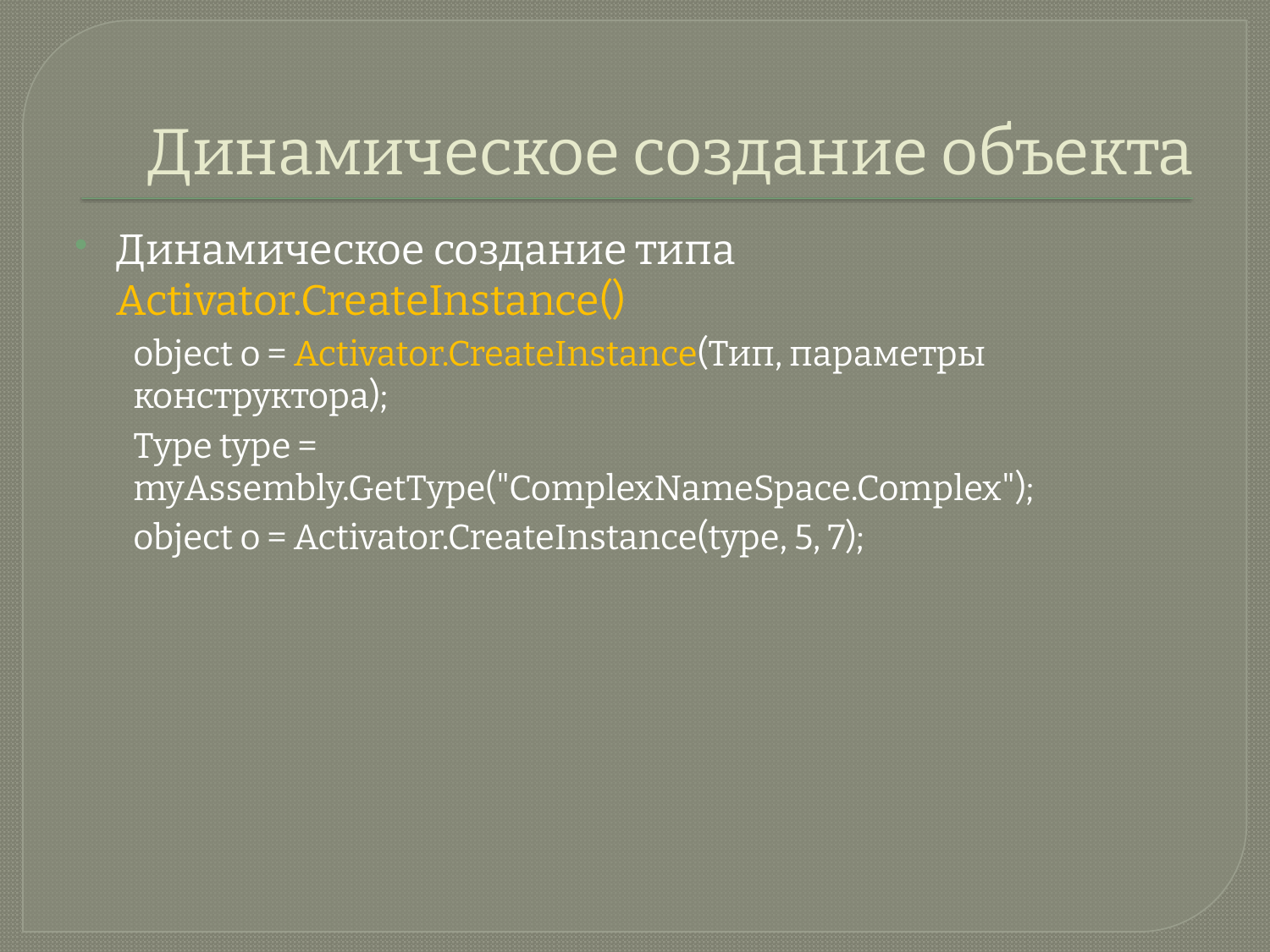

# Динамическое создание объекта
Динамическое создание типа Activator.CreateInstance()
object o = Activator.CreateInstance(Тип, параметры конструктора);
Type type = myAssembly.GetType("ComplexNameSpace.Complex");
object o = Activator.CreateInstance(type, 5, 7);